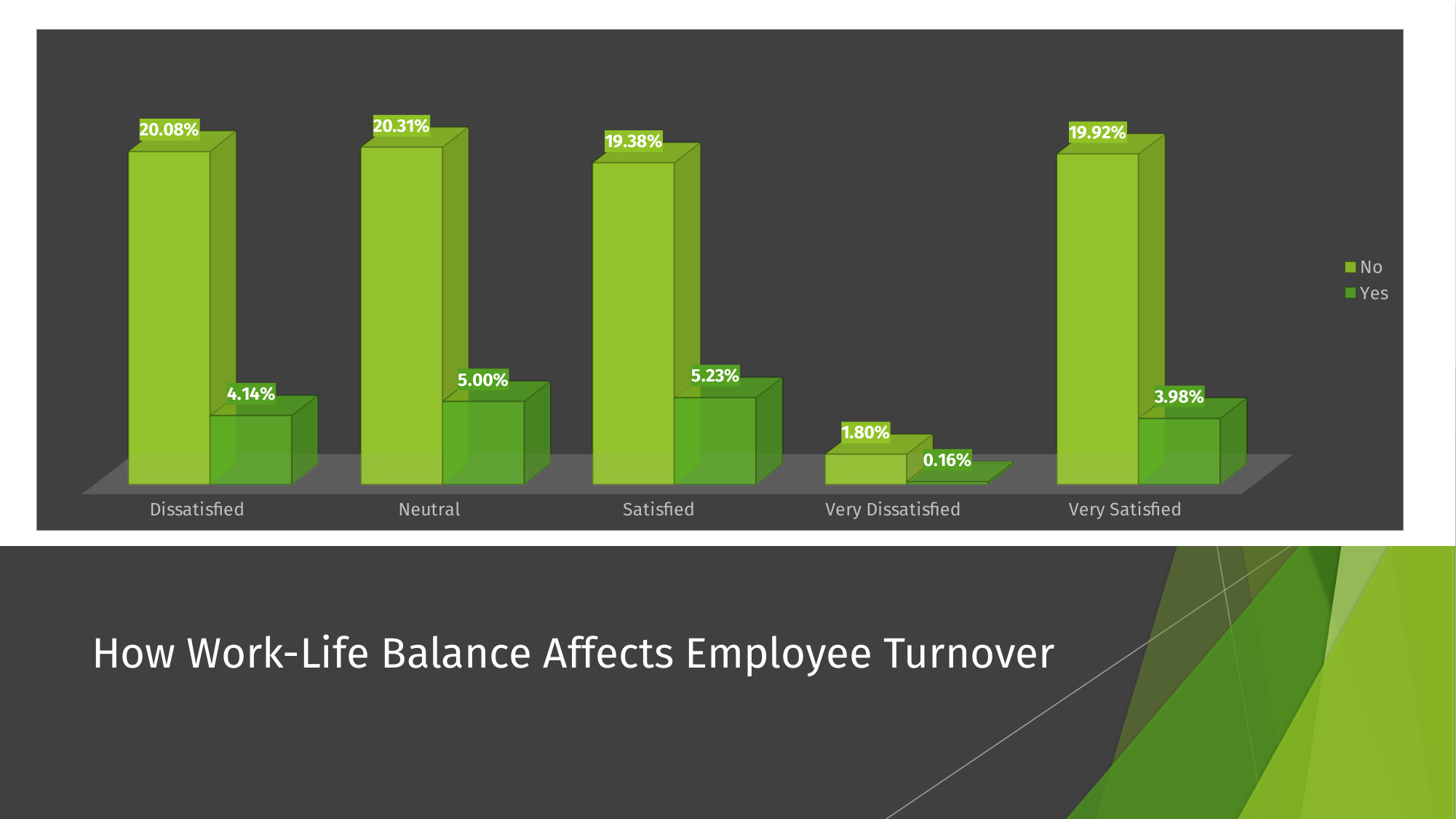

[unsupported chart]

# How Work-Life Balance Affects Employee Turnover